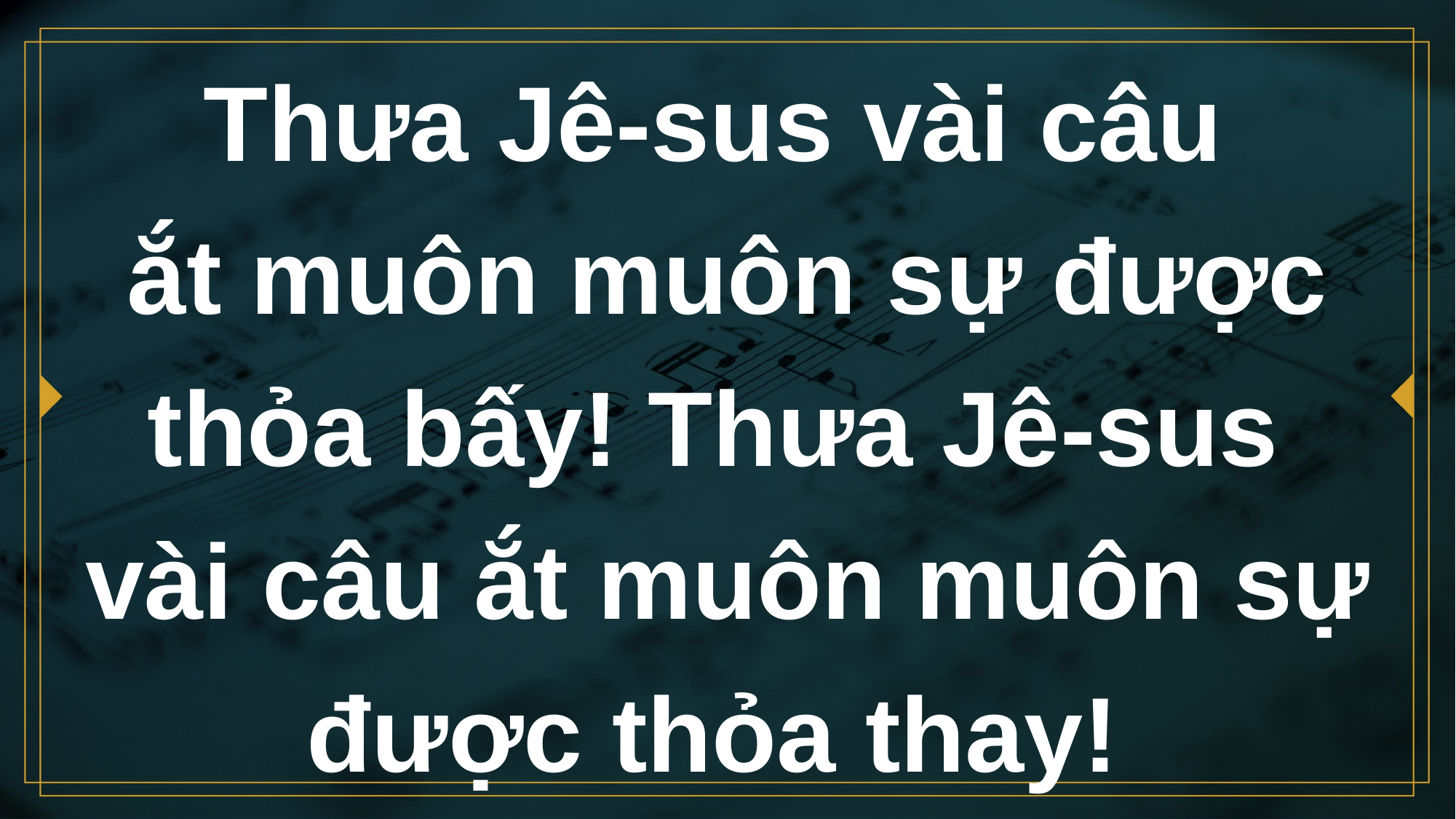

# Thưa Jê-sus vài câu ắt muôn muôn sự được thỏa bấy! Thưa Jê-sus vài câu ắt muôn muôn sự được thỏa thay!